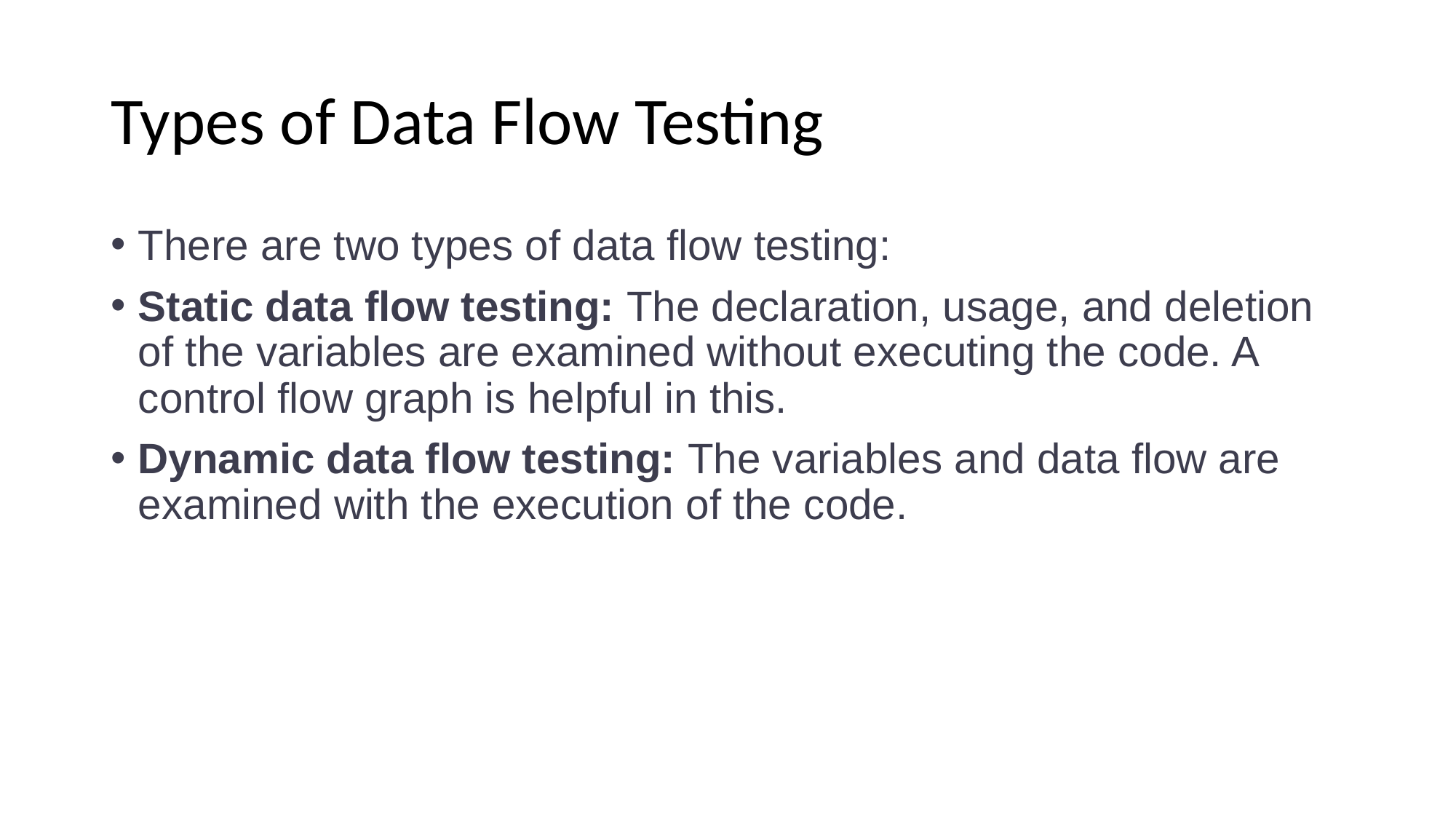

# Types of Data Flow Testing
There are two types of data flow testing:
Static data flow testing: The declaration, usage, and deletion of the variables are examined without executing the code. A control flow graph is helpful in this.
Dynamic data flow testing: The variables and data flow are examined with the execution of the code.